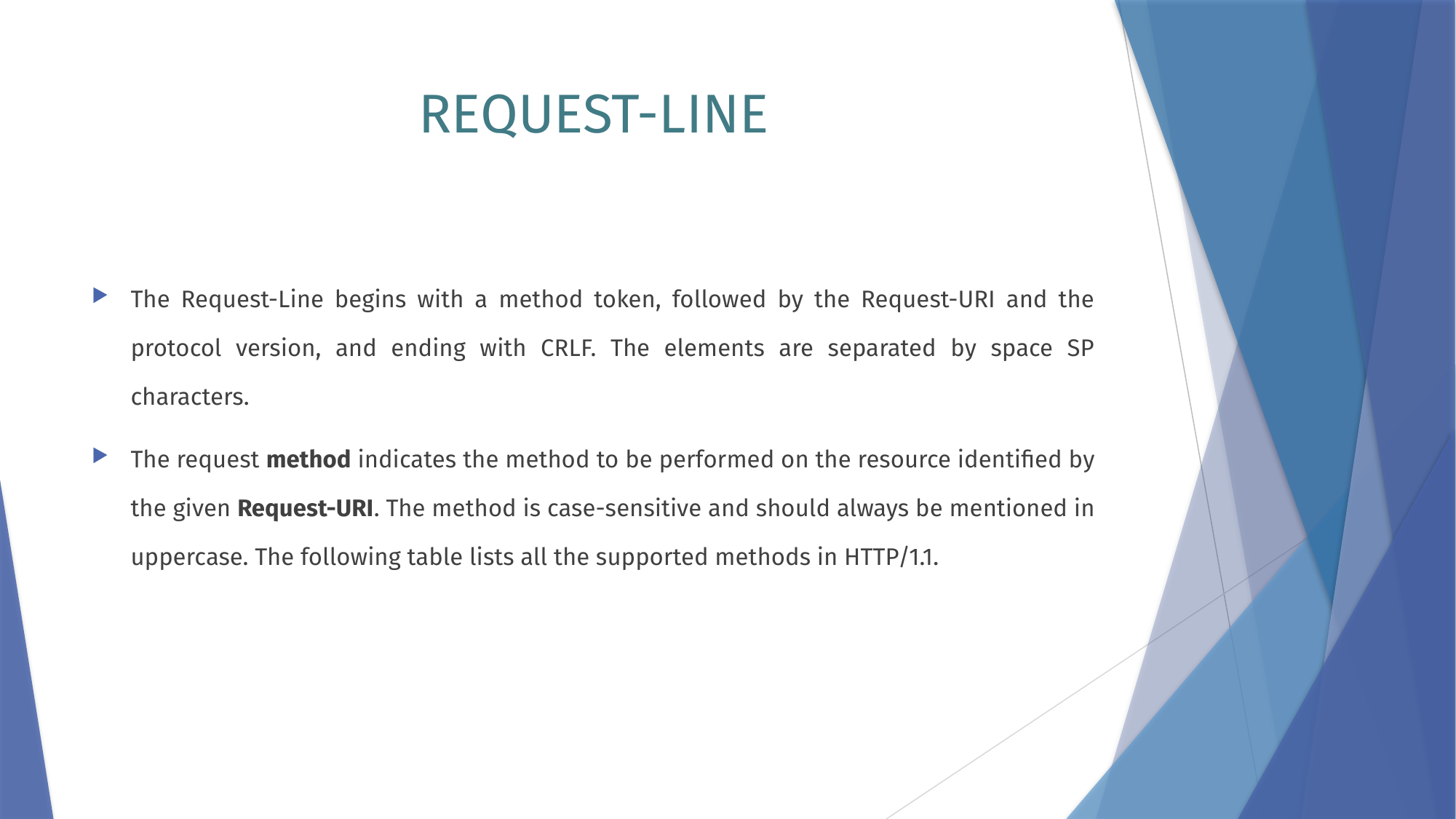

# REQUEST-LINE
The Request-Line begins with a method token, followed by the Request-URI and the protocol version, and ending with CRLF. The elements are separated by space SP characters.
The request method indicates the method to be performed on the resource identified by the given Request-URI. The method is case-sensitive and should always be mentioned in uppercase. The following table lists all the supported methods in HTTP/1.1.